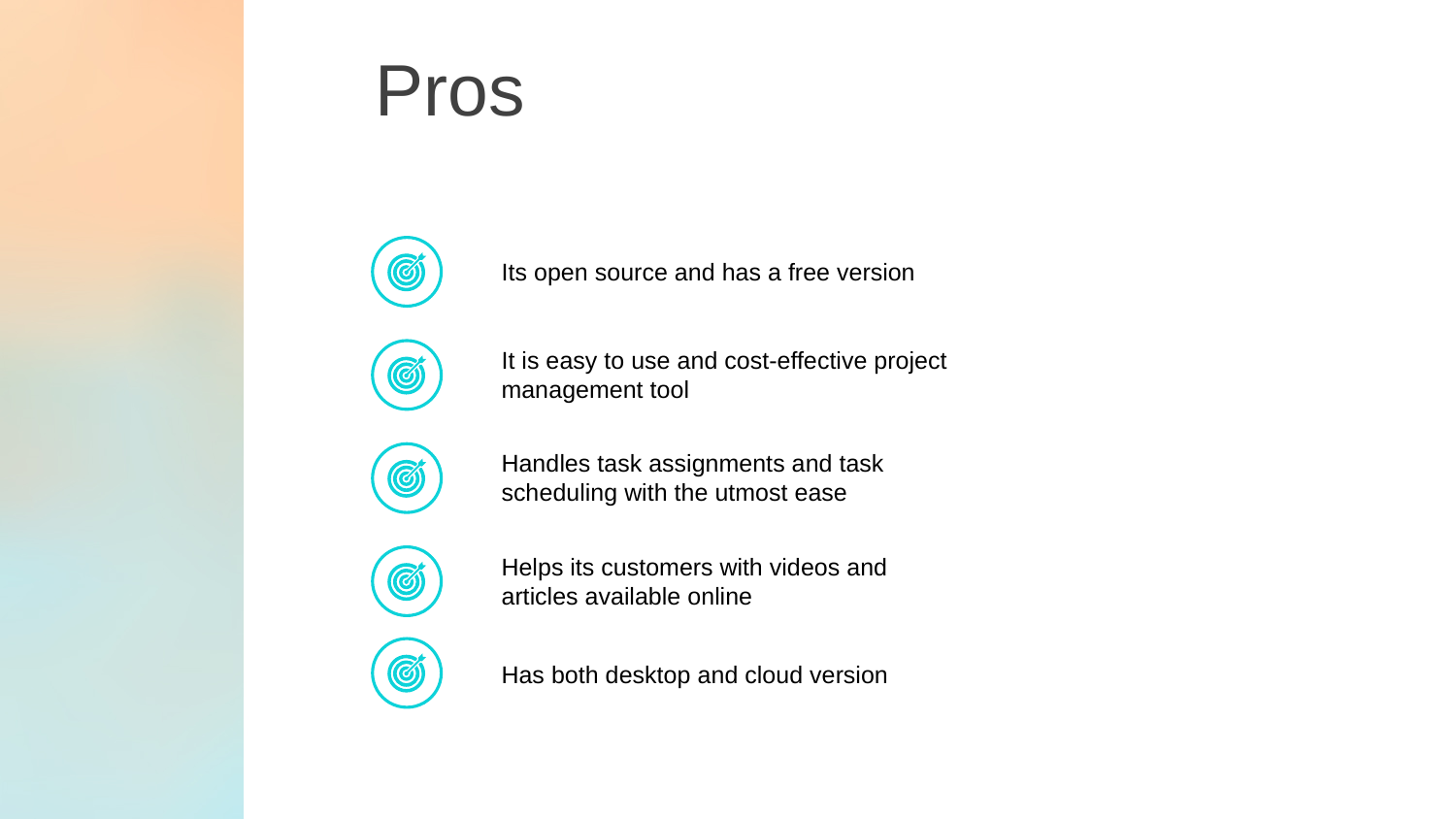

# Pros
|  |
| --- |
|  |
| --- |

Its open source and has a free version
It is easy to use and cost-effective project management tool

Handles task assignments and task scheduling with the utmost ease

Helps its customers with videos and articles available online

Has both desktop and cloud version